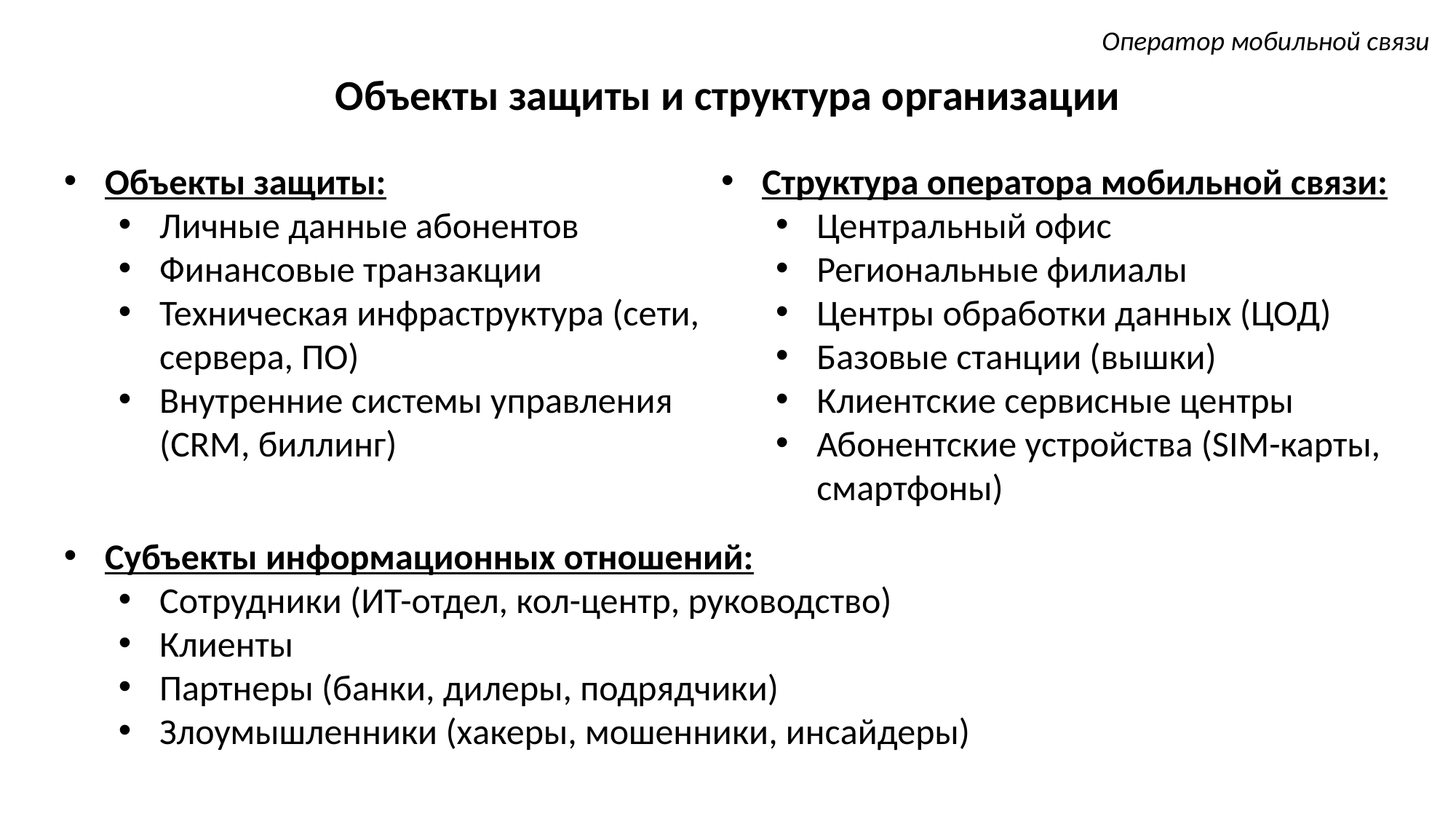

Оператор мобильной связи
Объекты защиты и структура организации
Объекты защиты:
Личные данные абонентов
Финансовые транзакции
Техническая инфраструктура (сети, сервера, ПО)
Внутренние системы управления (CRM, биллинг)
Структура оператора мобильной связи:
Центральный офис
Региональные филиалы
Центры обработки данных (ЦОД)
Базовые станции (вышки)
Клиентские сервисные центры
Абонентские устройства (SIM-карты, смартфоны)
Субъекты информационных отношений:
Сотрудники (ИТ-отдел, кол-центр, руководство)
Клиенты
Партнеры (банки, дилеры, подрядчики)
Злоумышленники (хакеры, мошенники, инсайдеры)